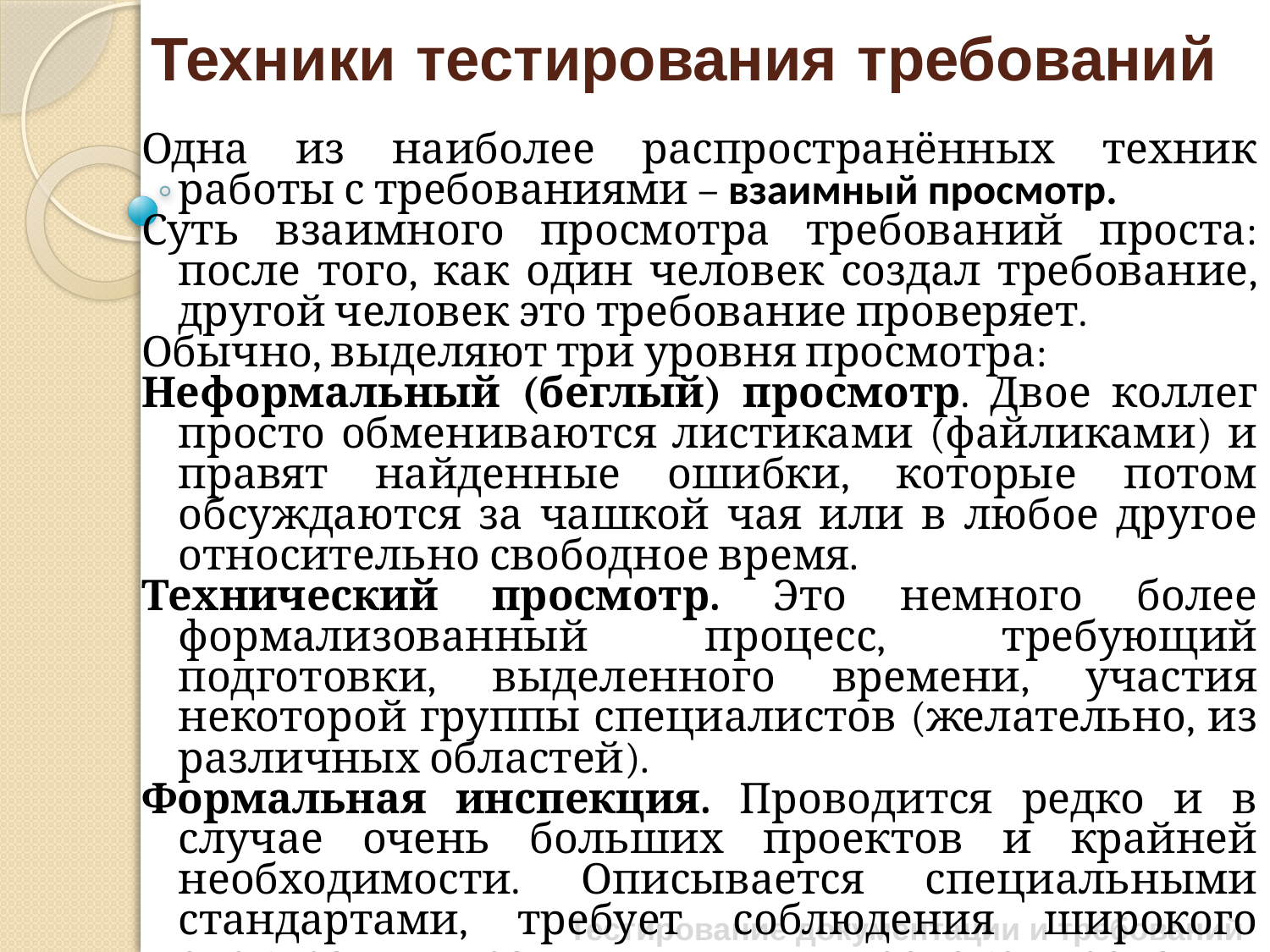

# Техники тестирования требований
Одна из наиболее распространённых техник работы с требованиями – взаимный просмотр.
Суть взаимного просмотра требований проста: после того, как один человек создал требование, другой человек это требование проверяет.
Обычно, выделяют три уровня просмотра:
Неформальный (беглый) просмотр. Двое коллег просто обмениваются листиками (файликами) и правят найденные ошибки, которые потом обсуждаются за чашкой чая или в любое другое относительно свободное время.
Технический просмотр. Это немного более формализованный процесс, требующий подготовки, выделенного времени, участия некоторой группы специалистов (желательно, из различных областей).
Формальная инспекция. Проводится редко и в случае очень больших проектов и крайней необходимости. Описывается специальными стандартами, требует соблюдения широкого спектра правил и протоколирования результатов.

Тестирование документации и требований